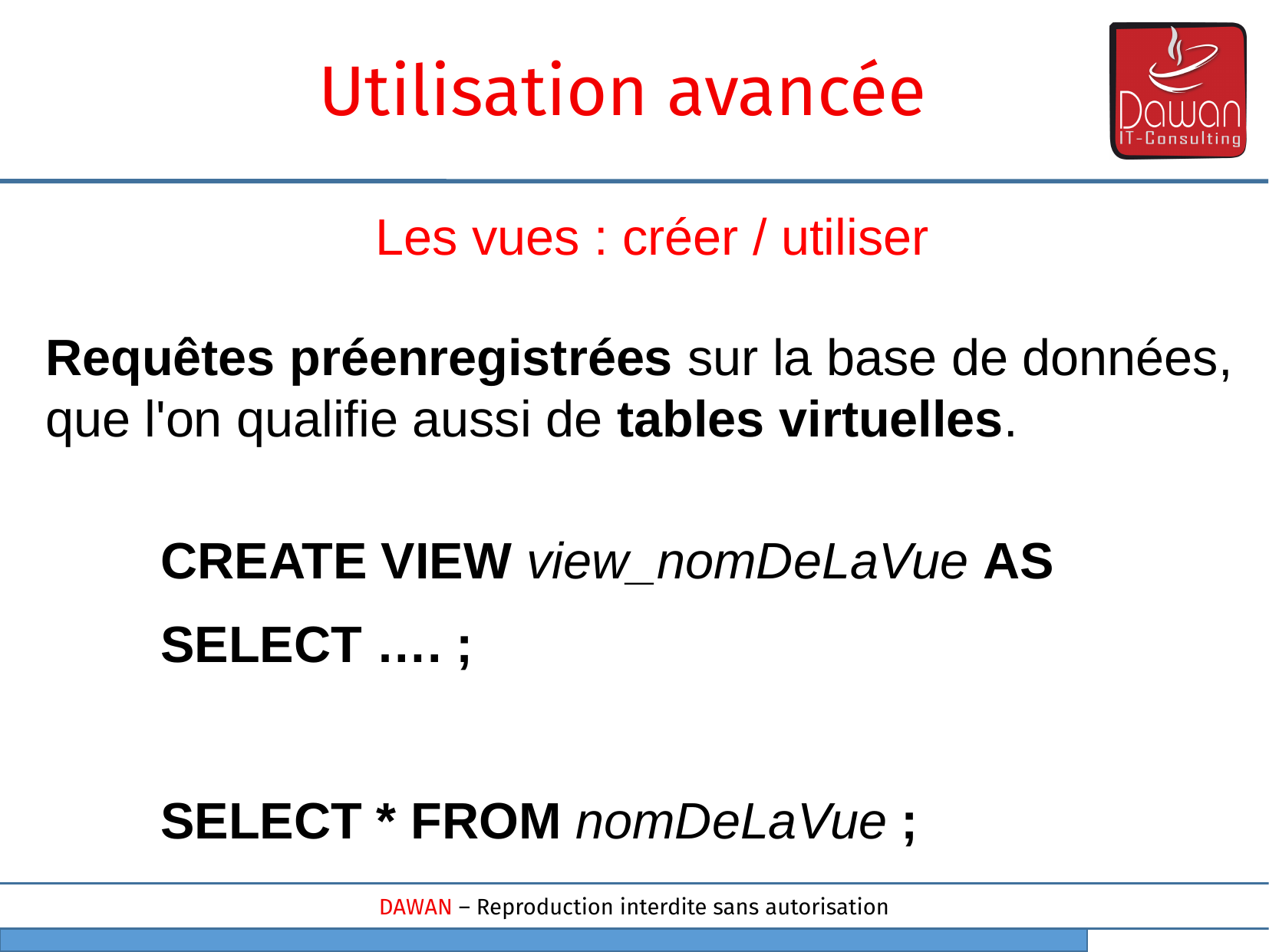

Utilisation avancée
Les vues : créer / utiliser

Requêtes préenregistrées sur la base de données, que l'on qualifie aussi de tables virtuelles.

	CREATE VIEW view_nomDeLaVue AS
	SELECT …. ;

	SELECT * FROM nomDeLaVue ;